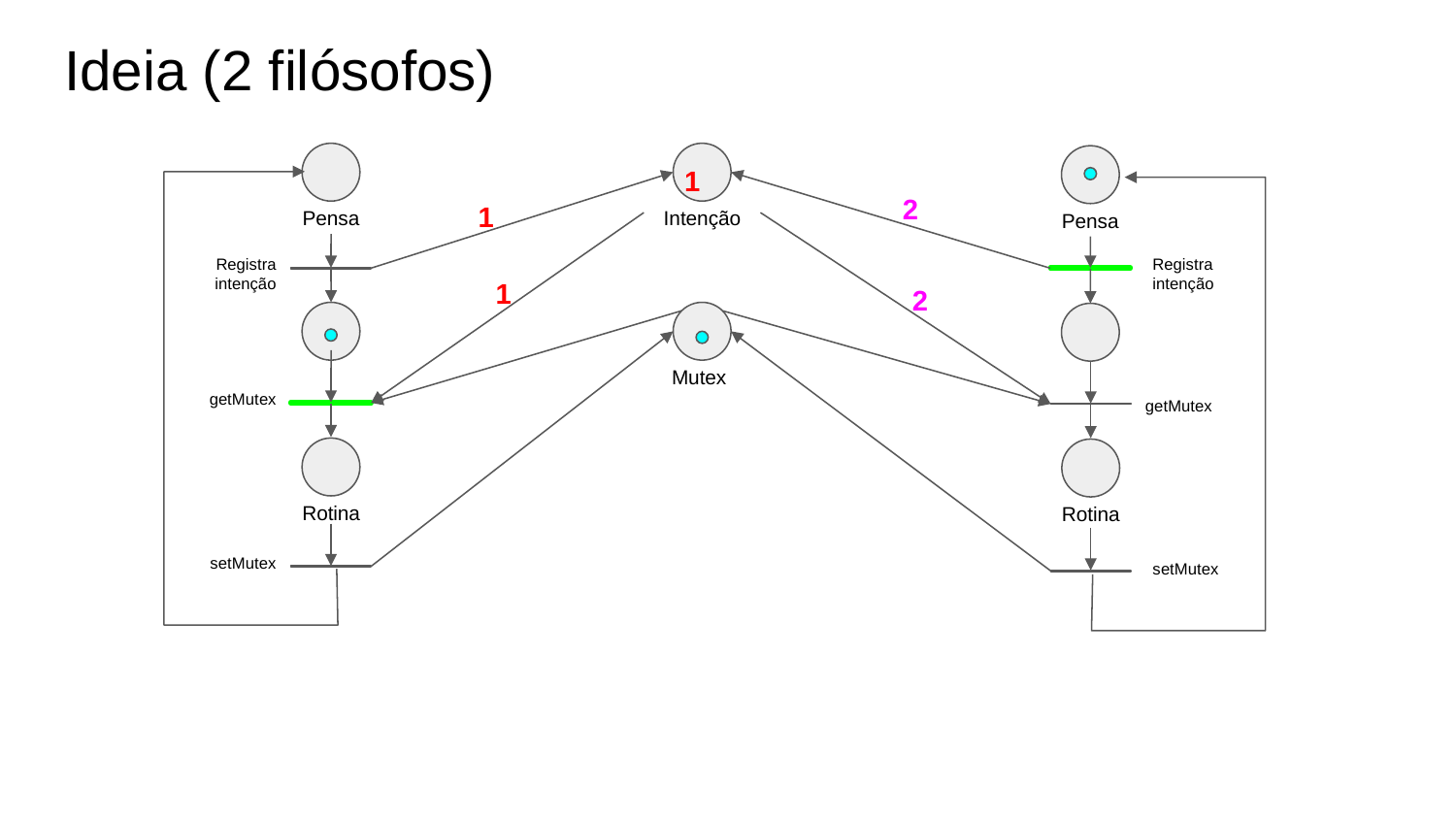

# Ideia (2 filósofos)

Pensa

Intenção

Pensa
1

2

1
Registra intenção
Registra intenção
1
2

Mutex

getMutex
getMutex

Rotina

Rotina
setMutex
setMutex